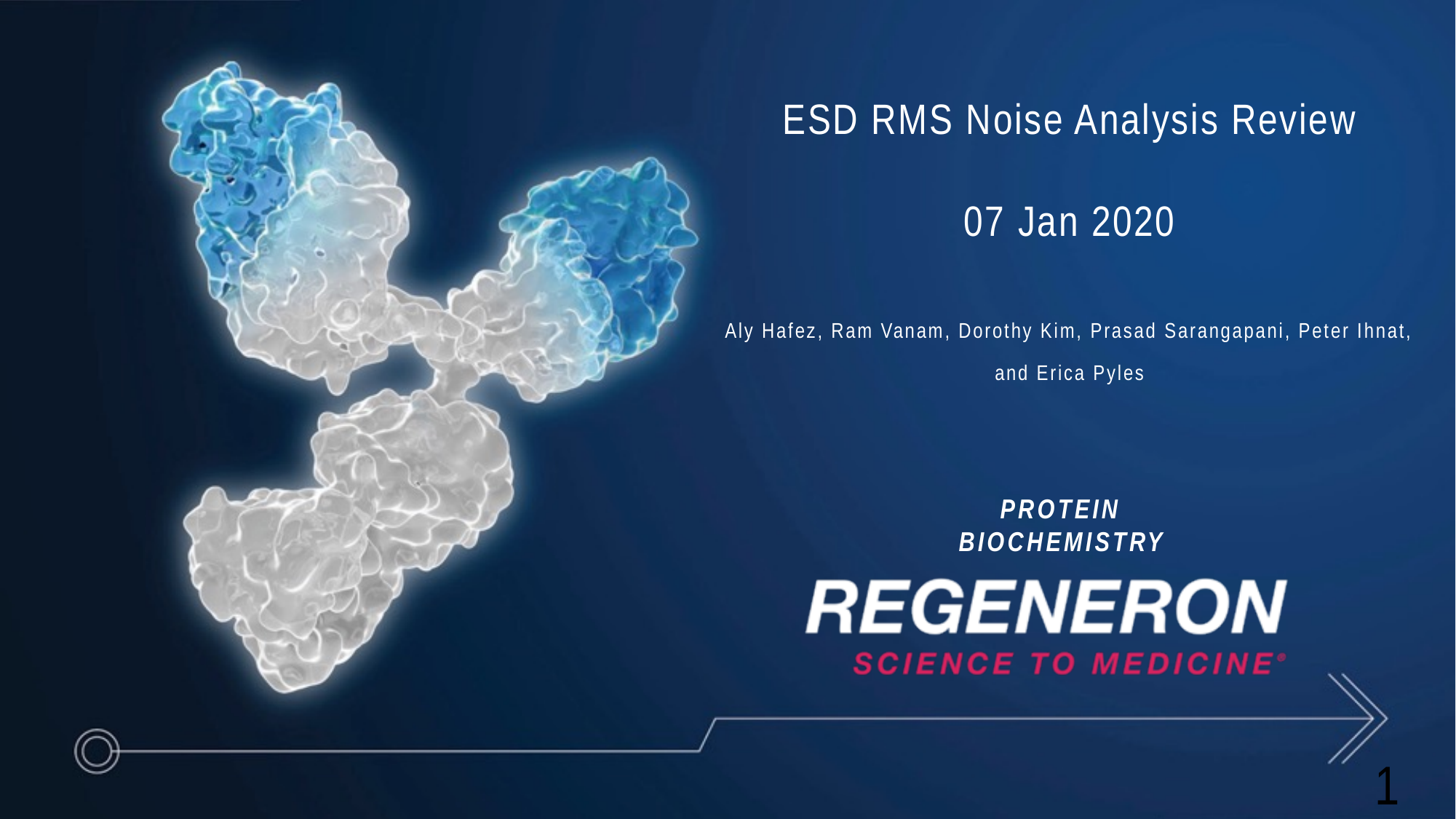

1
ESD RMS Noise Analysis Review

07 Jan 2020

Aly Hafez, Ram Vanam, Dorothy Kim, Prasad Sarangapani, Peter Ihnat, and Erica Pyles
Protein Biochemistry